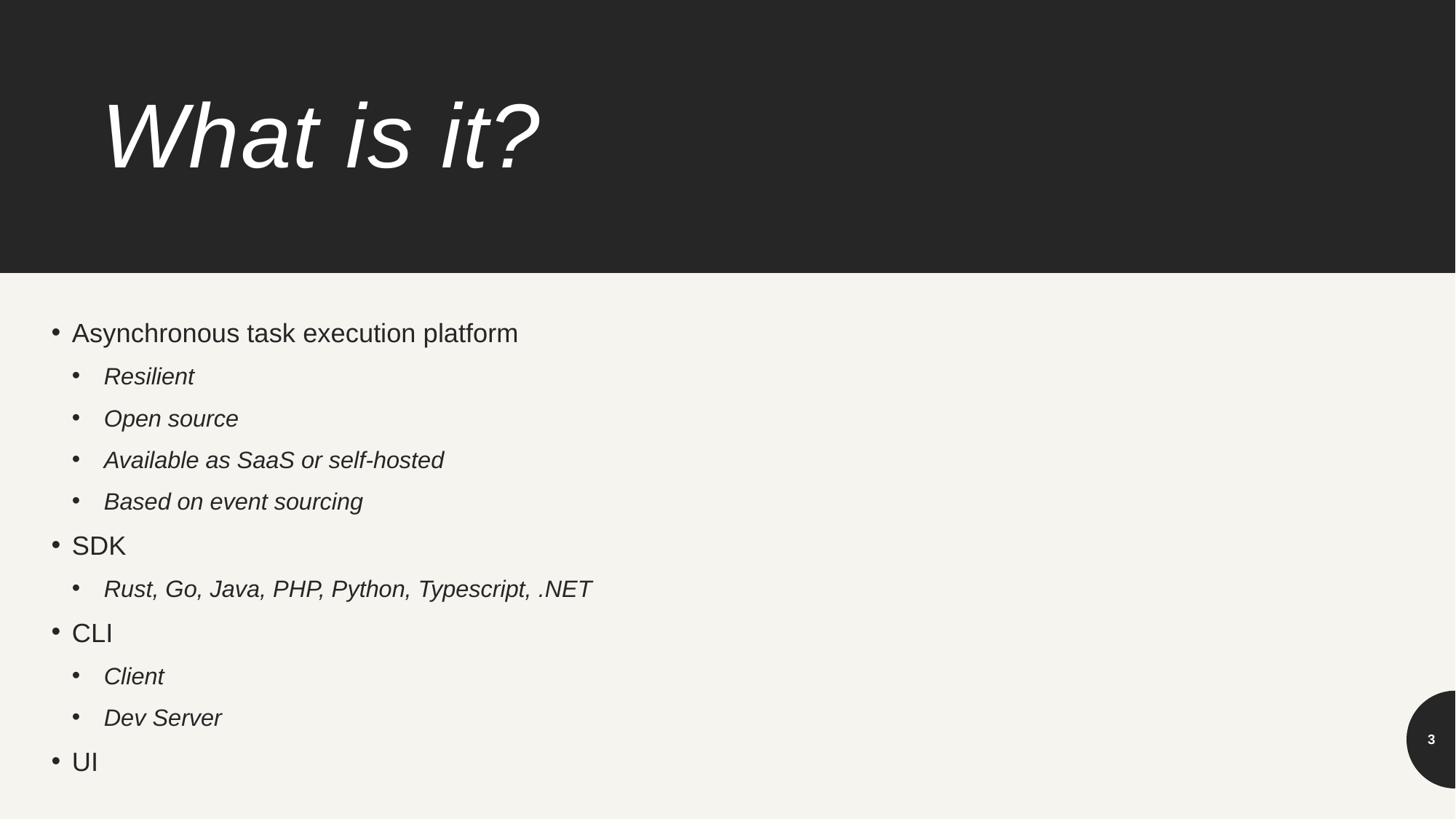

# What is it?
Asynchronous task execution platform
Resilient
Open source
Available as SaaS or self-hosted
Based on event sourcing
SDK
Rust, Go, Java, PHP, Python, Typescript, .NET
CLI
Client
Dev Server
UI

3